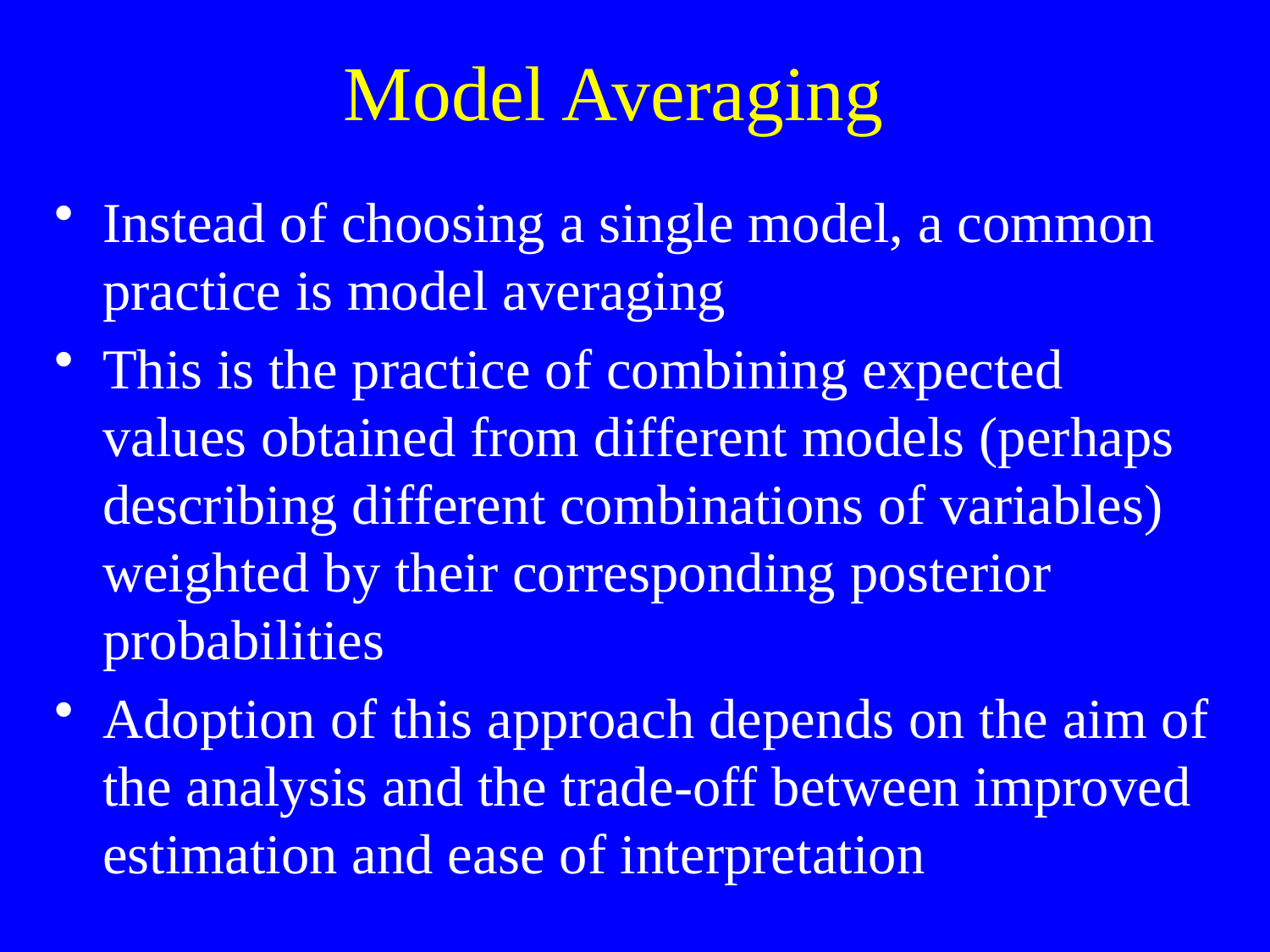

# Model Averaging
Instead of choosing a single model, a common practice is model averaging
This is the practice of combining expected values obtained from different models (perhaps describing different combinations of variables) weighted by their corresponding posterior probabilities
Adoption of this approach depends on the aim of the analysis and the trade-off between improved estimation and ease of interpretation